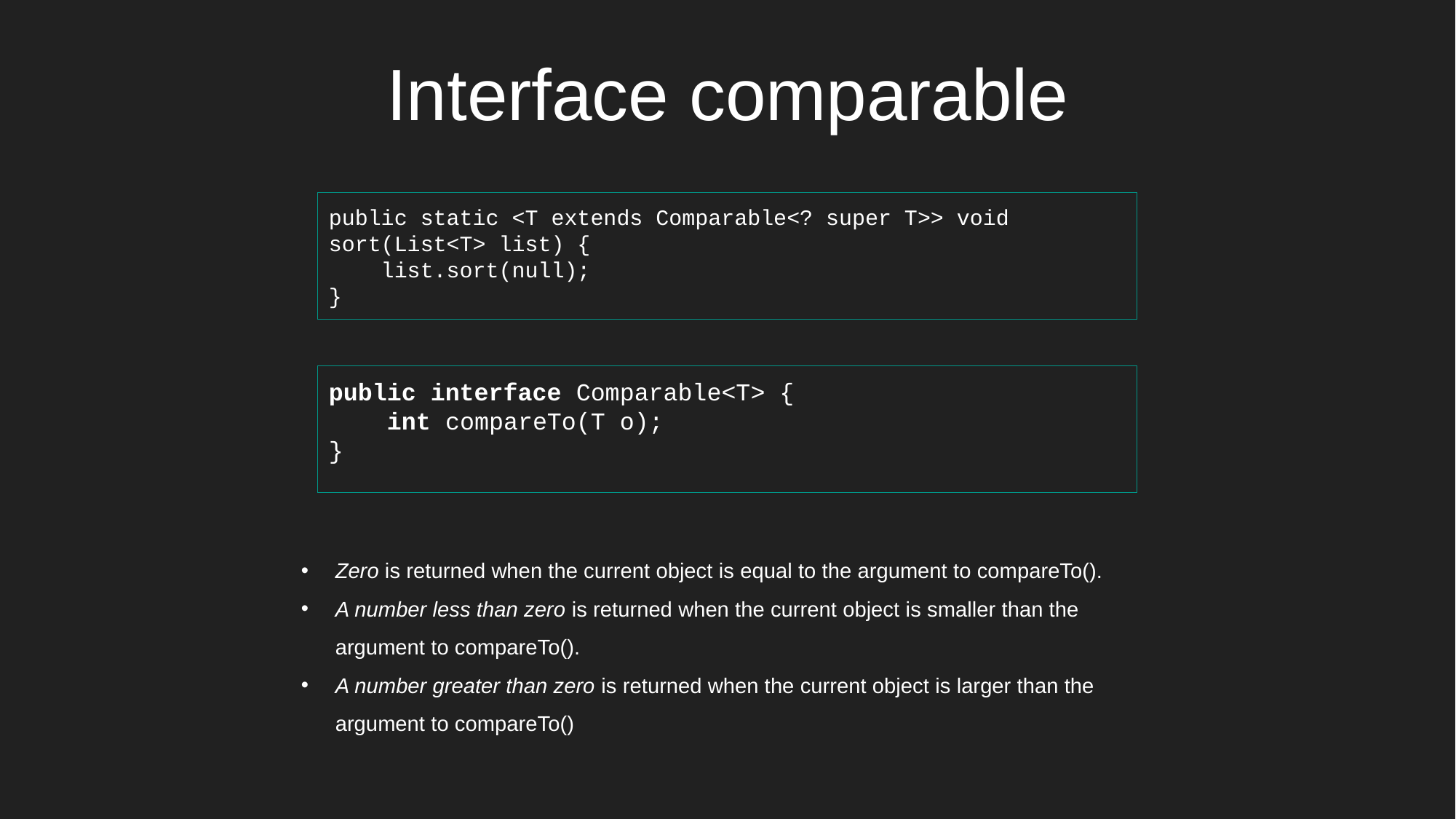

# Interface comparable
public static <T extends Comparable<? super T>> void sort(List<T> list) {
    list.sort(null);
}
public interface Comparable<T> {
    int compareTo(T o);
}
Zero is returned when the current object is equal to the argument to compareTo().
A number less than zero is returned when the current object is smaller than the argument to compareTo().
A number greater than zero is returned when the current object is larger than the argument to compareTo()